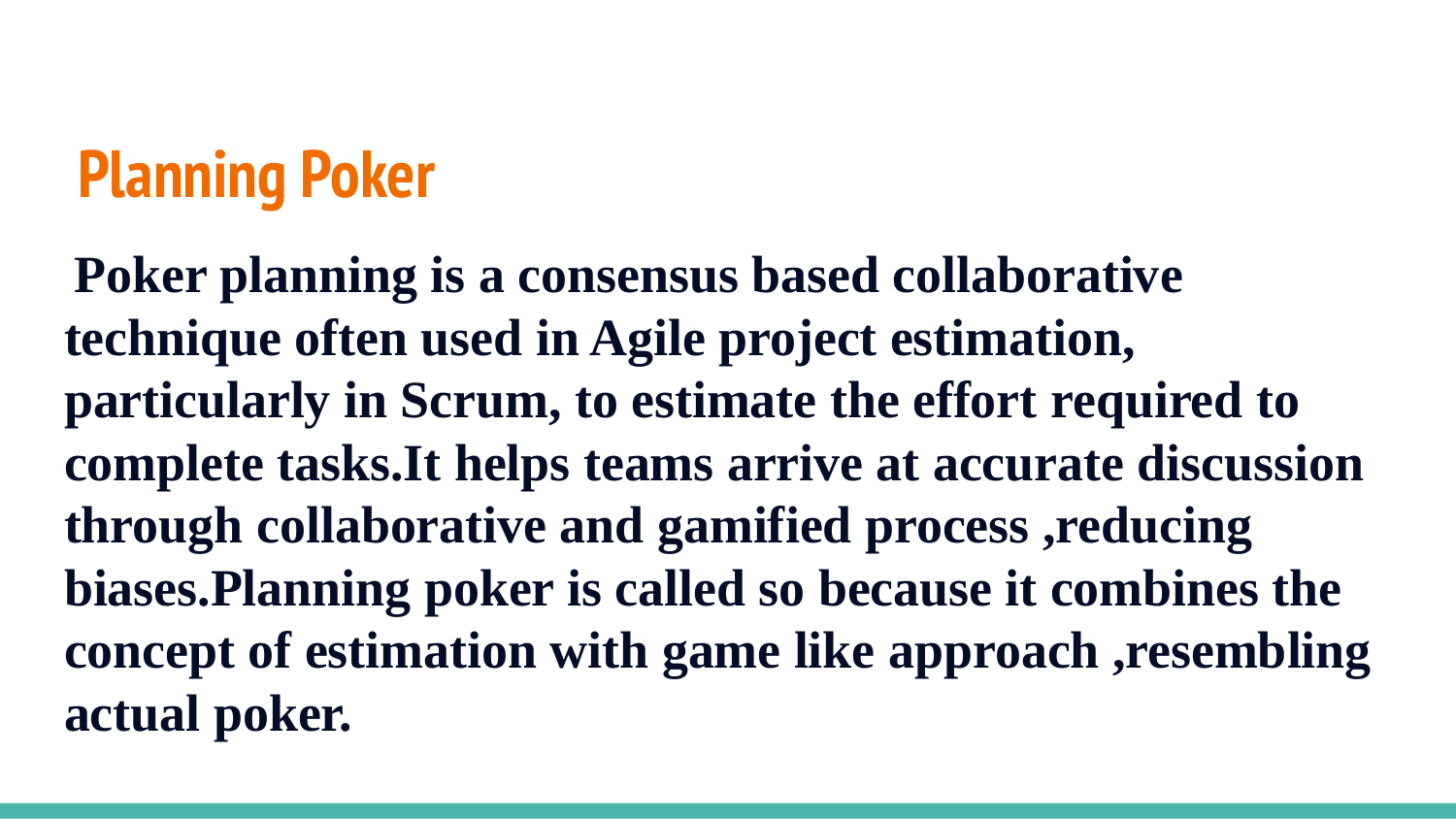

# Planning Poker

 Poker planning is a consensus based collaborative technique often used in Agile project estimation, particularly in Scrum, to estimate the effort required to complete tasks.It helps teams arrive at accurate discussion through collaborative and gamified process ,reducing biases.Planning poker is called so because it combines the concept of estimation with game like approach ,resembling actual poker.